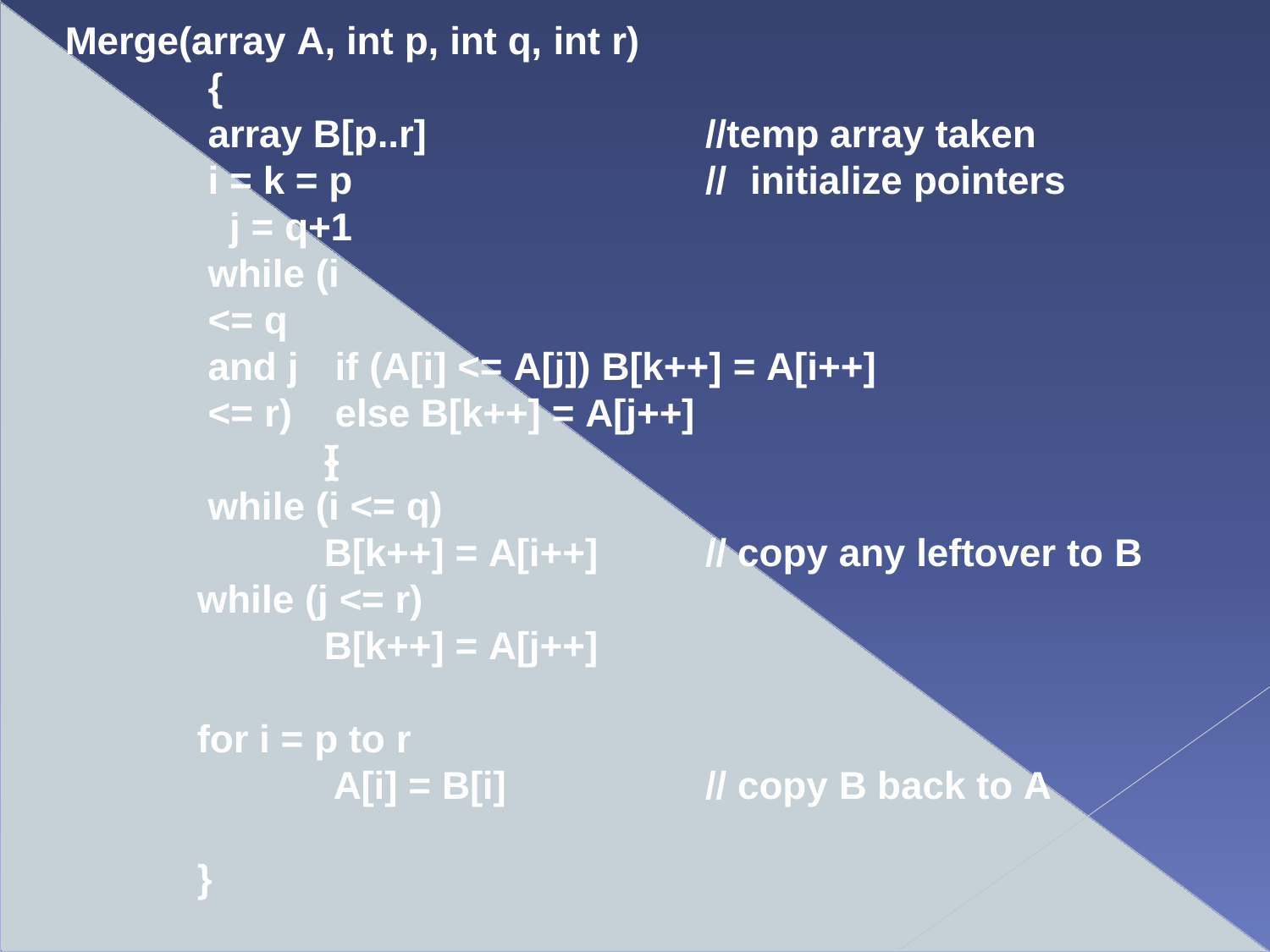

Merge(array A, int p, int q, int r)
{
array B[p..r]
i = k = p   j = q+1
while (i <= q and j <= r)
{
//temp array taken
//	initialize pointers
if (A[i] <= A[j]) B[k++] = A[i++]
else B[k++] = A[j++]
}
while (i <= q)
B[k++] = A[i++]
while (j <= r)
B[k++] = A[j++]
// copy any leftover to B
for i = p to r
A[i] = B[i]
// copy B back to A
}